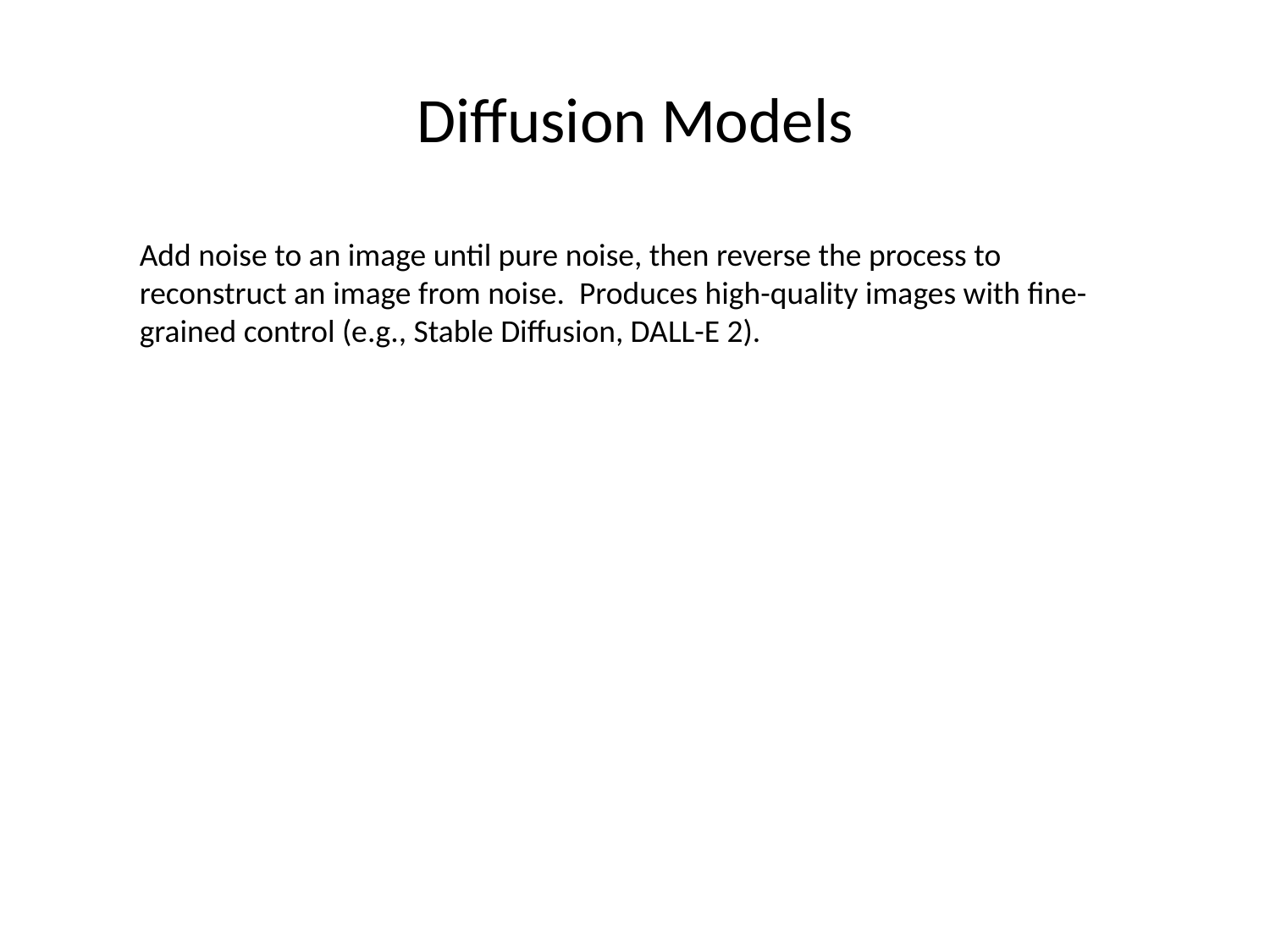

# Diffusion Models

Add noise to an image until pure noise, then reverse the process to reconstruct an image from noise.  Produces high-quality images with fine-grained control (e.g., Stable Diffusion, DALL-E 2).